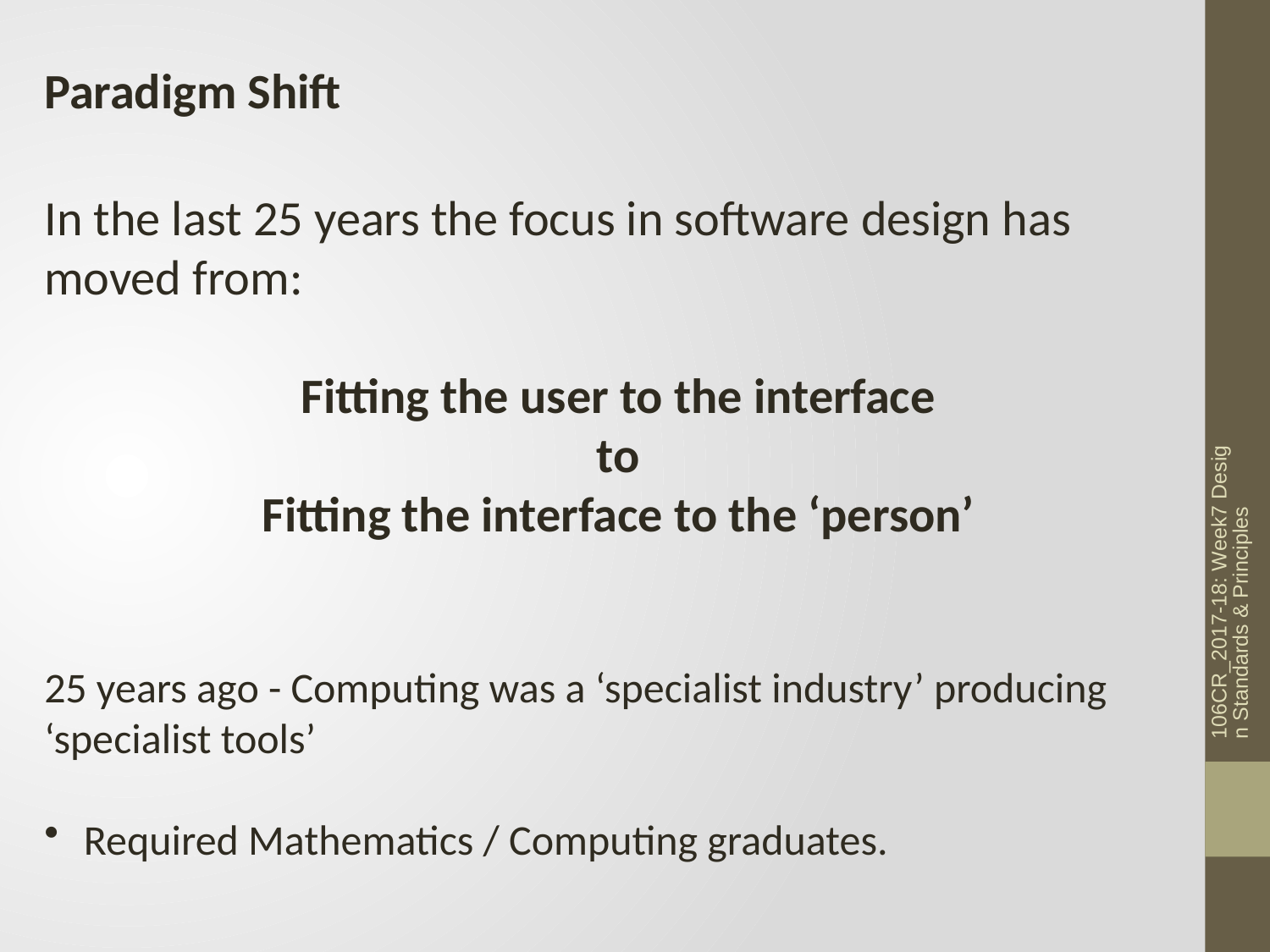

Paradigm Shift

In the last 25 years the focus in software design has moved from:

Fitting the user to the interface
to
Fitting the interface to the ‘person’

25 years ago - Computing was a ‘specialist industry’ producing ‘specialist tools’

 Required Mathematics / Computing graduates.
106CR_2017-18: Week7 Design Standards & Principles